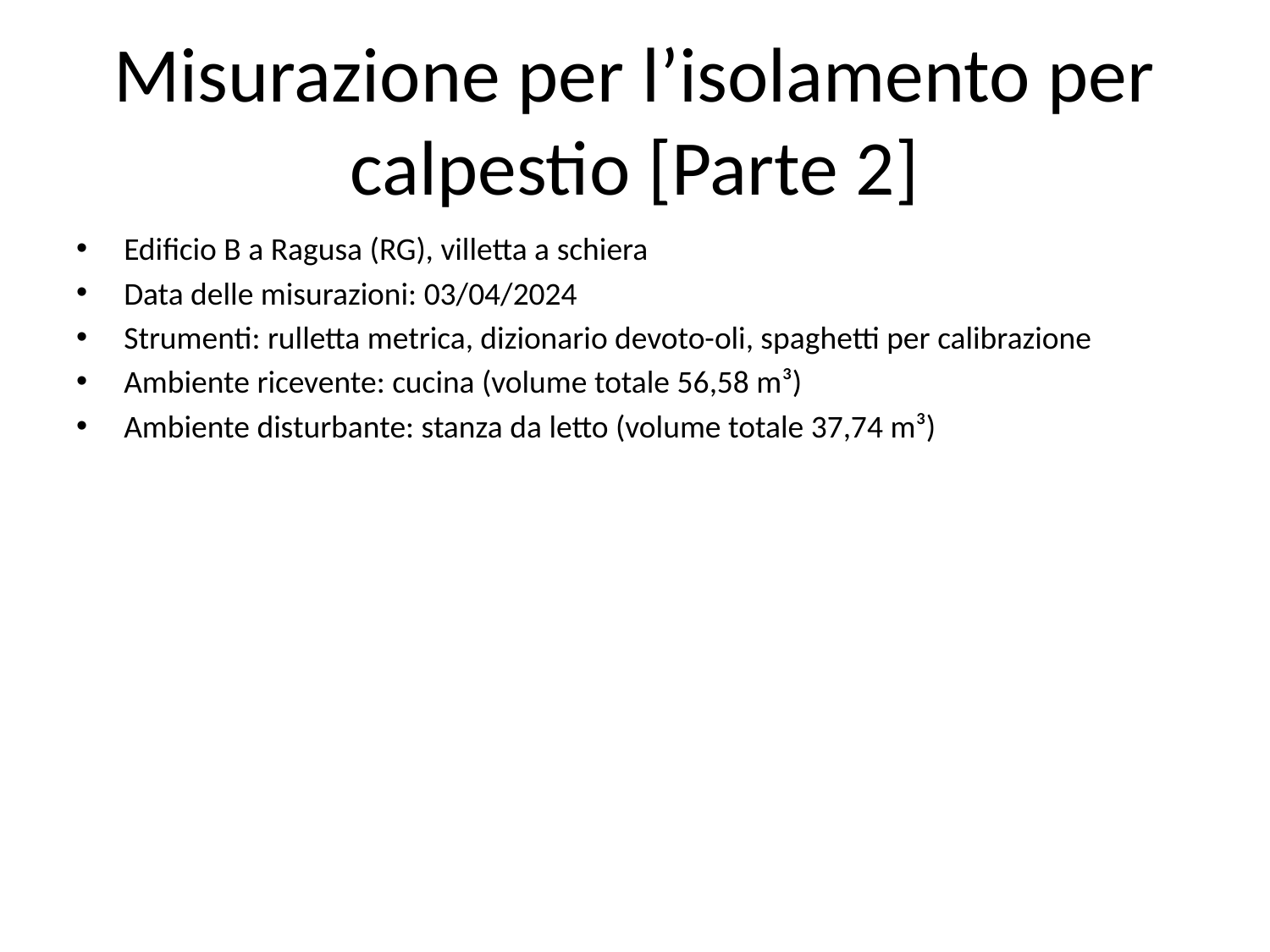

# Misurazione per l’isolamento per calpestio [Parte 2]
Edificio B a Ragusa (RG), villetta a schiera
Data delle misurazioni: 03/04/2024
Strumenti: rulletta metrica, dizionario devoto-oli, spaghetti per calibrazione
Ambiente ricevente: cucina (volume totale 56,58 m³)
Ambiente disturbante: stanza da letto (volume totale 37,74 m³)